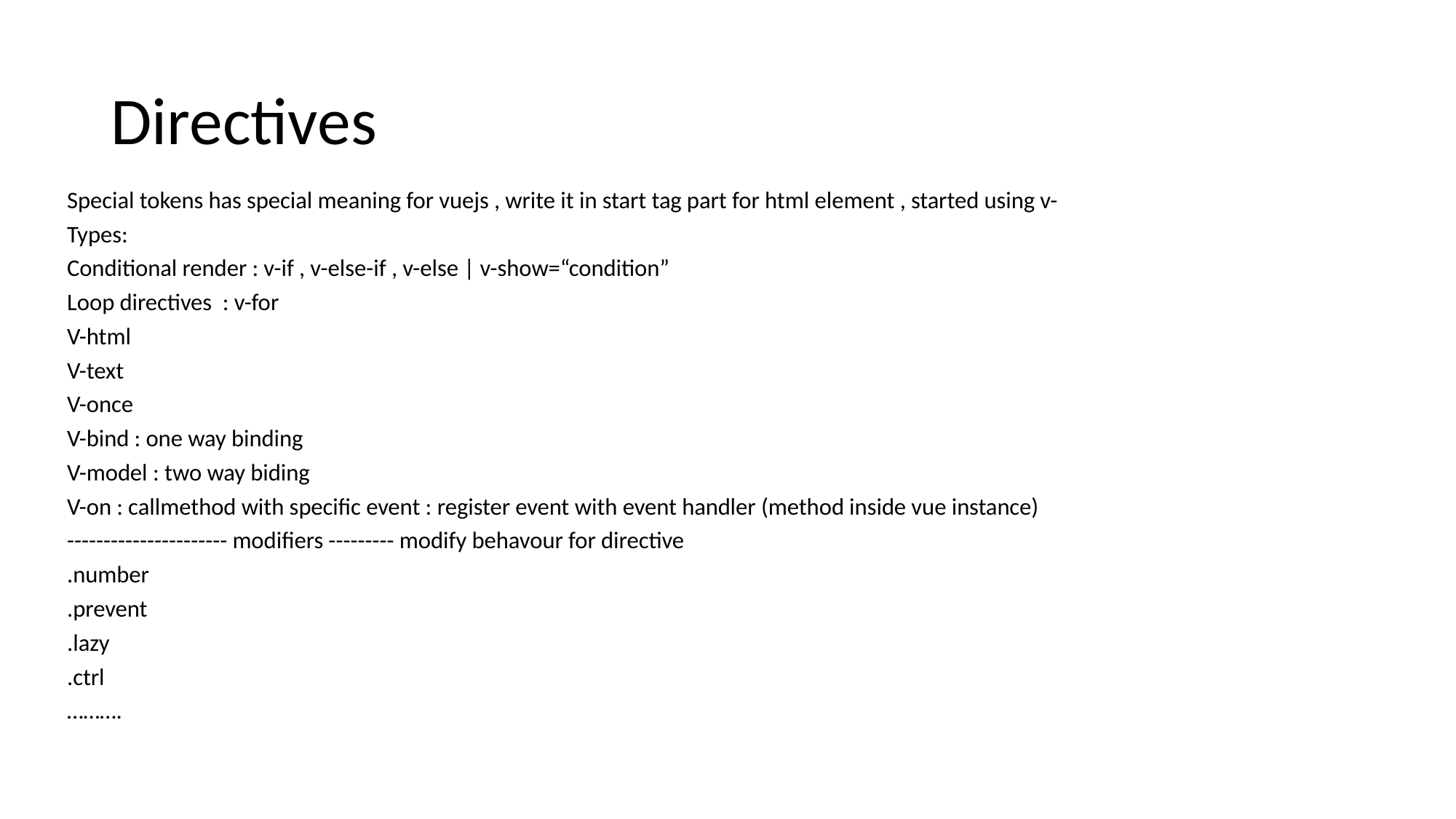

# Directives
Special tokens has special meaning for vuejs , write it in start tag part for html element , started using v-
Types:
Conditional render : v-if , v-else-if , v-else | v-show=“condition”
Loop directives  : v-for
V-html
V-text
V-once
V-bind : one way binding
V-model : two way biding
V-on : callmethod with specific event : register event with event handler (method inside vue instance)
---------------------- modifiers --------- modify behavour for directive
.number
.prevent
.lazy
.ctrl
……….